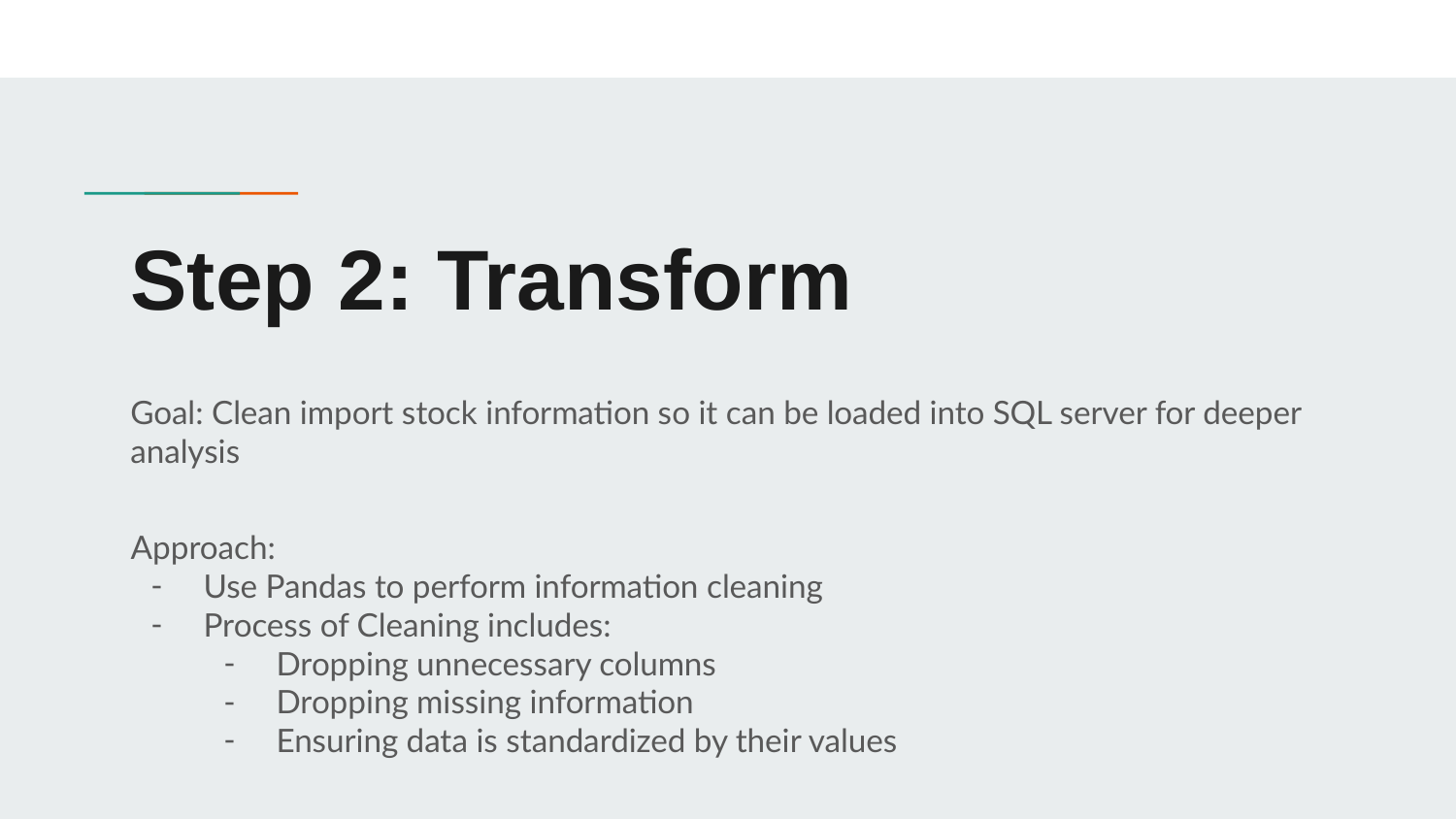

# Step 2: Transform
Goal: Clean import stock information so it can be loaded into SQL server for deeper analysis
Approach:
Use Pandas to perform information cleaning
Process of Cleaning includes:
Dropping unnecessary columns
Dropping missing information
Ensuring data is standardized by their values